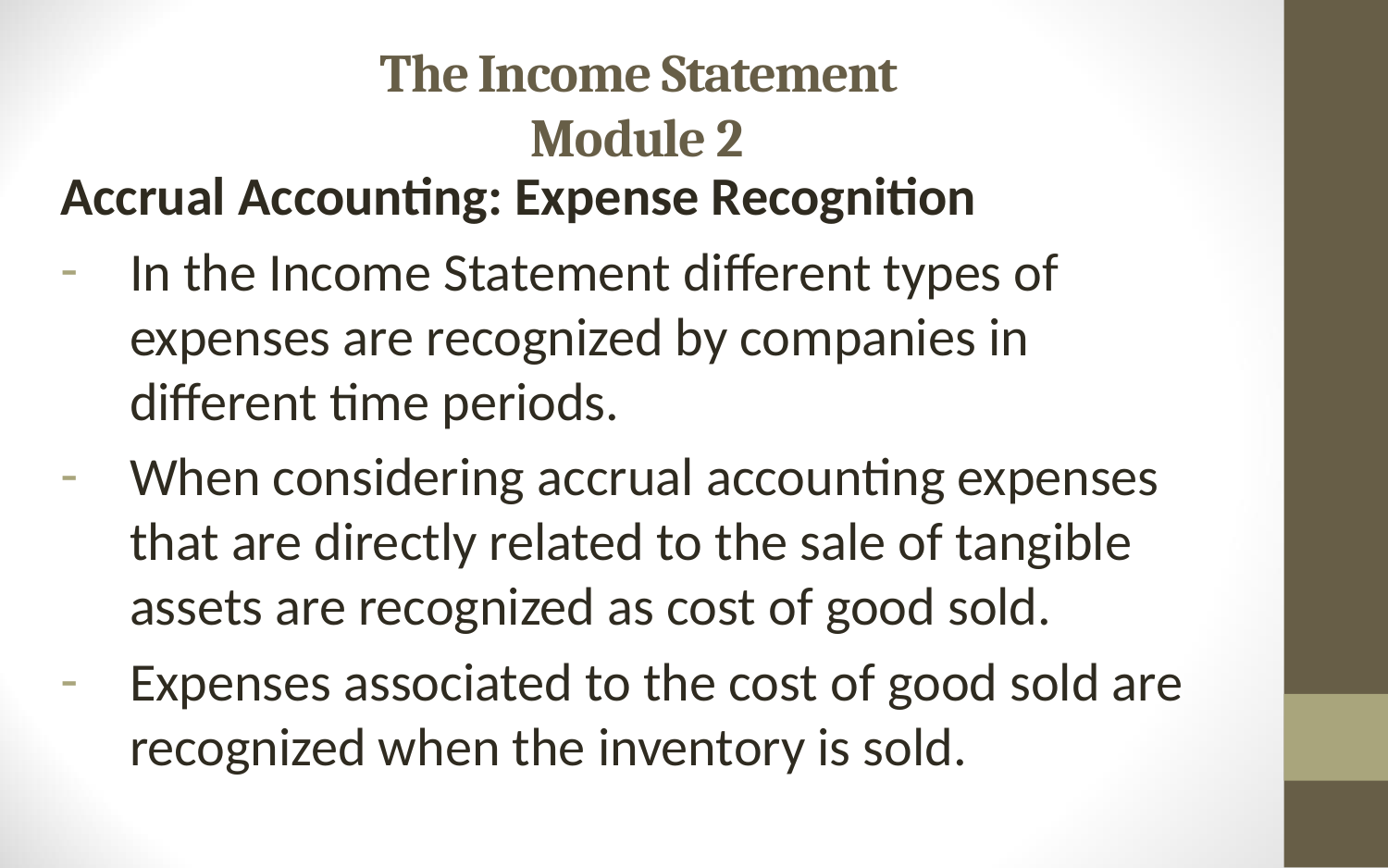

# The Income Statement Module 2
Accrual Accounting: Expense Recognition
In the Income Statement different types of expenses are recognized by companies in different time periods.
When considering accrual accounting expenses that are directly related to the sale of tangible assets are recognized as cost of good sold.
Expenses associated to the cost of good sold are recognized when the inventory is sold.